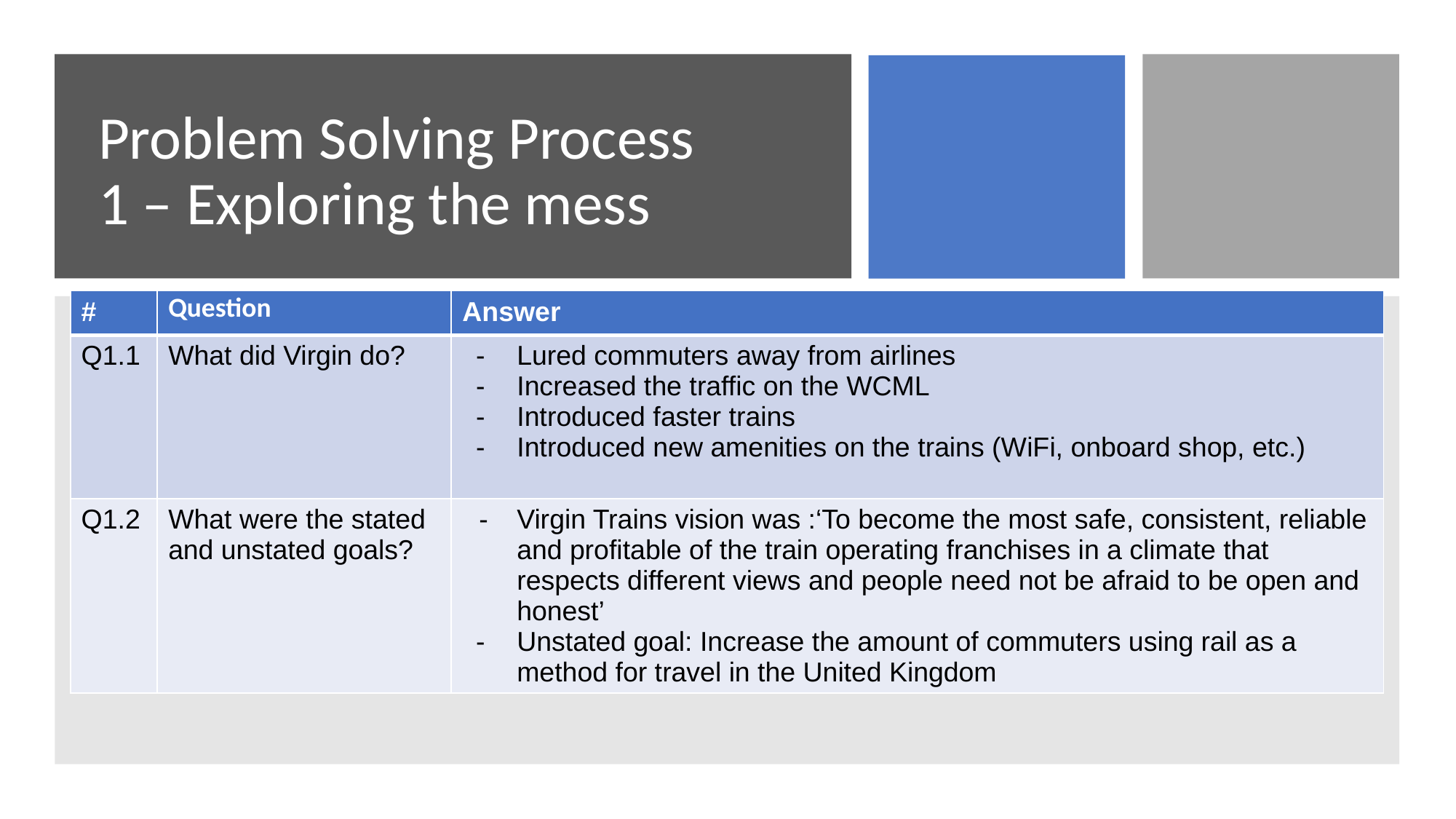

# Problem Solving Process 1 – Exploring the mess
| # | Question | Answer |
| --- | --- | --- |
| Q1.1 | What did Virgin do? | Lured commuters away from airlines Increased the traffic on the WCML Introduced faster trains Introduced new amenities on the trains (WiFi, onboard shop, etc.) |
| Q1.2 | What were the stated and unstated goals? | Virgin Trains vision was :‘To become the most safe, consistent, reliable and profitable of the train operating franchises in a climate that respects different views and people need not be afraid to be open and honest’ Unstated goal: Increase the amount of commuters using rail as a method for travel in the United Kingdom |